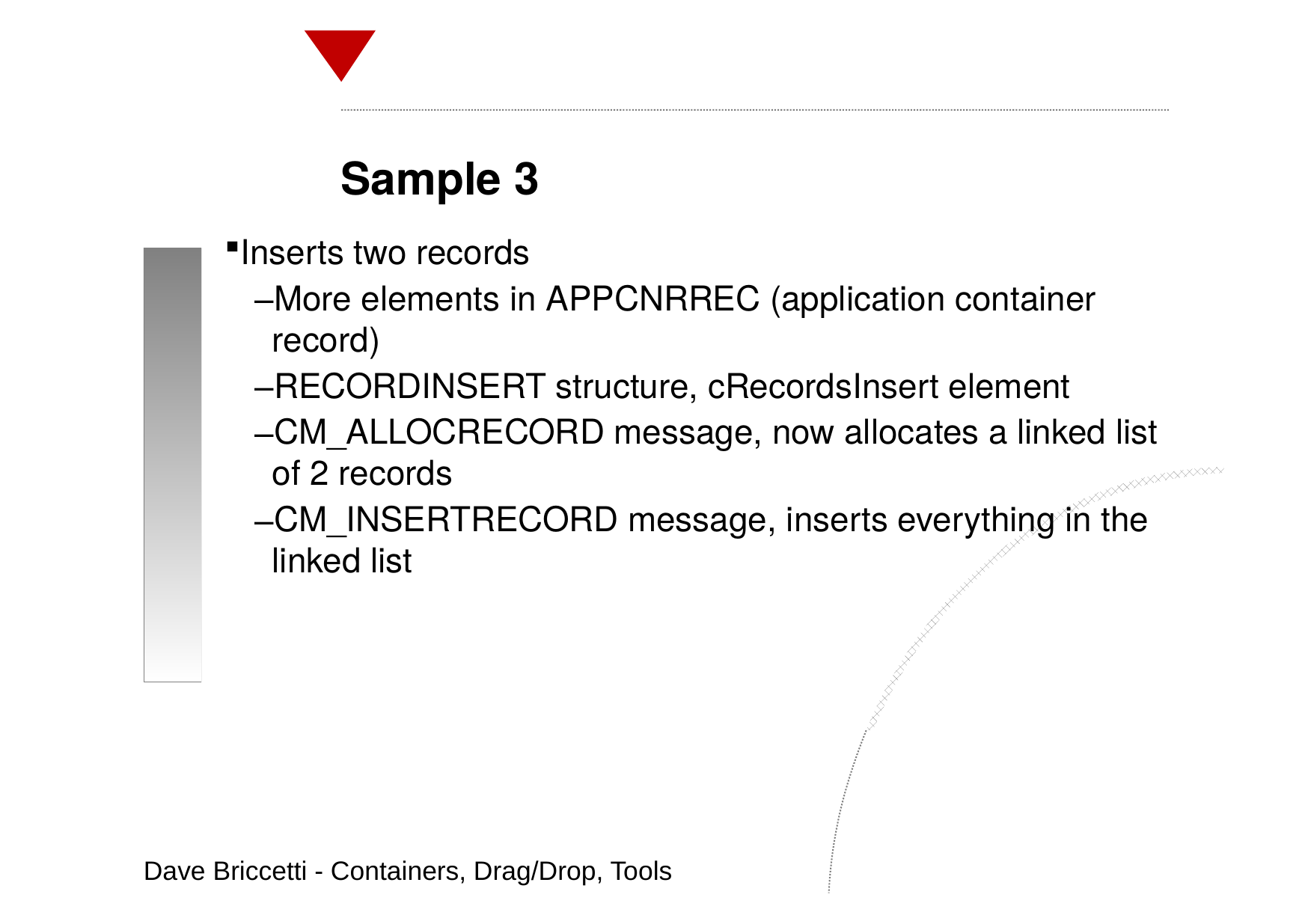

Sample 3
Inserts two records
More elements in APPCNRREC (application container record)
RECORDINSERT structure, cRecordsInsert element
CM_ALLOCRECORD message, now allocates a linked list of 2 records
CM_INSERTRECORD message, inserts everything in the linked list

Dave Briccetti - Containers, Drag/Drop, Tools